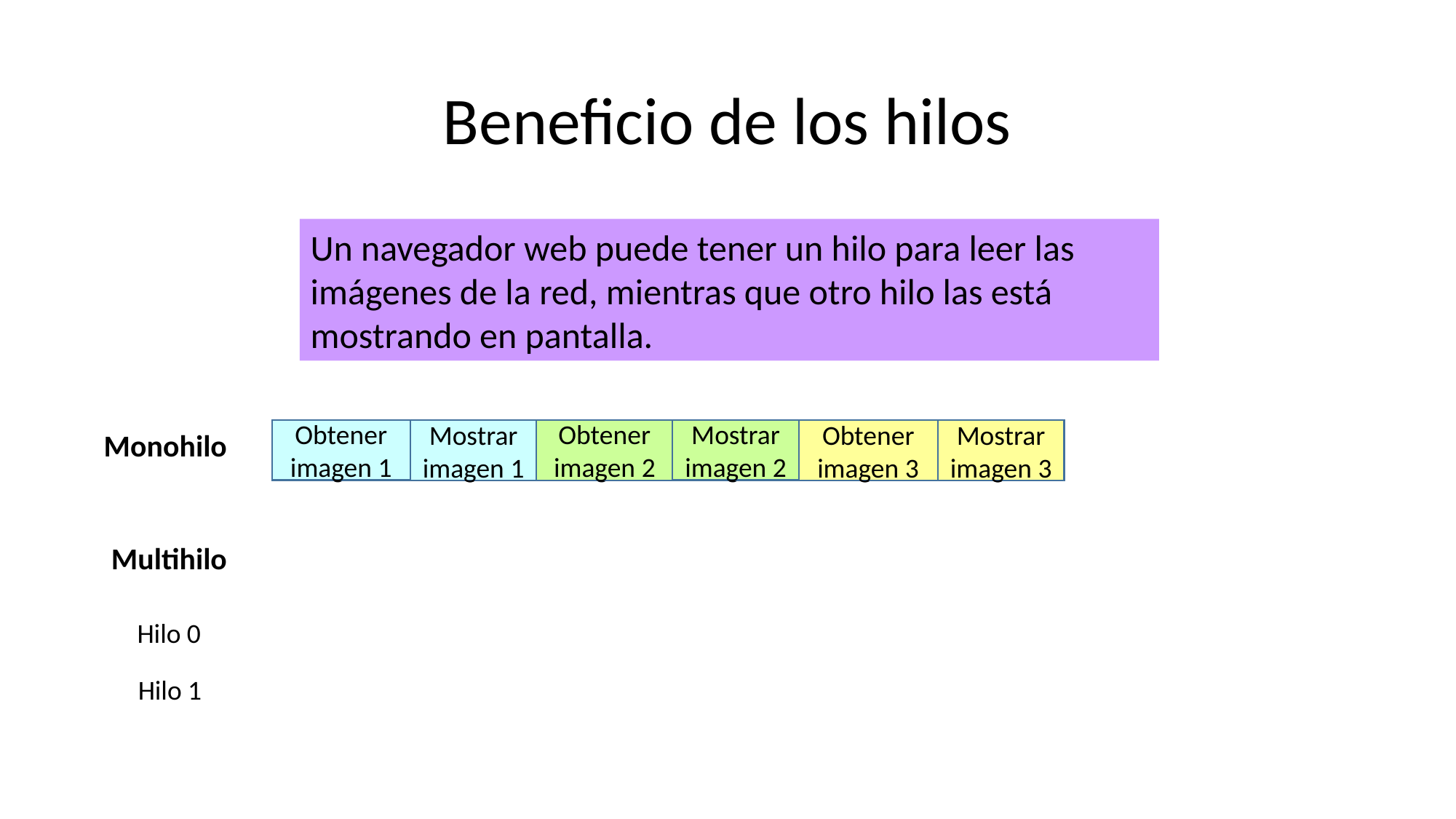

# Beneficio de los hilos
Un navegador web puede tener un hilo para leer las imágenes de la red, mientras que otro hilo las está mostrando en pantalla.
Mostrar imagen 2
Obtener imagen 3
Mostrar imagen 3
Obtener imagen 1
Obtener imagen 2
Obtener imagen 1
Mostrar imagen 2
Obtener imagen 3
Mostrar imagen 3
Mostrar imagen 1
Mostrar imagen 1
Obtener imagen 2
Monohilo
Multihilo
Hilo 0
Hilo 1